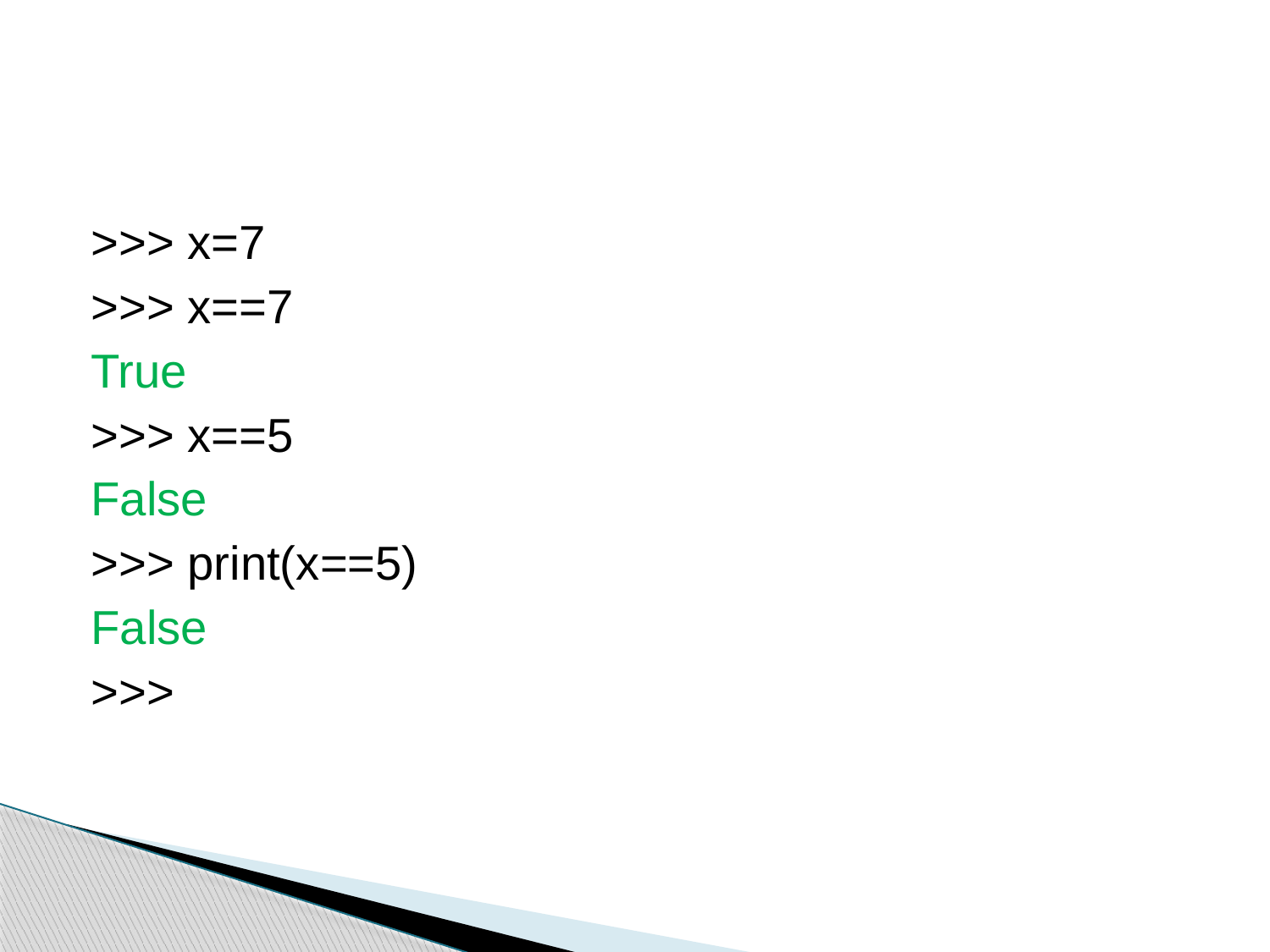

>>> x=7
>>> x==7
True
>>> x==5
False
>>> print(x==5)
False
>>>